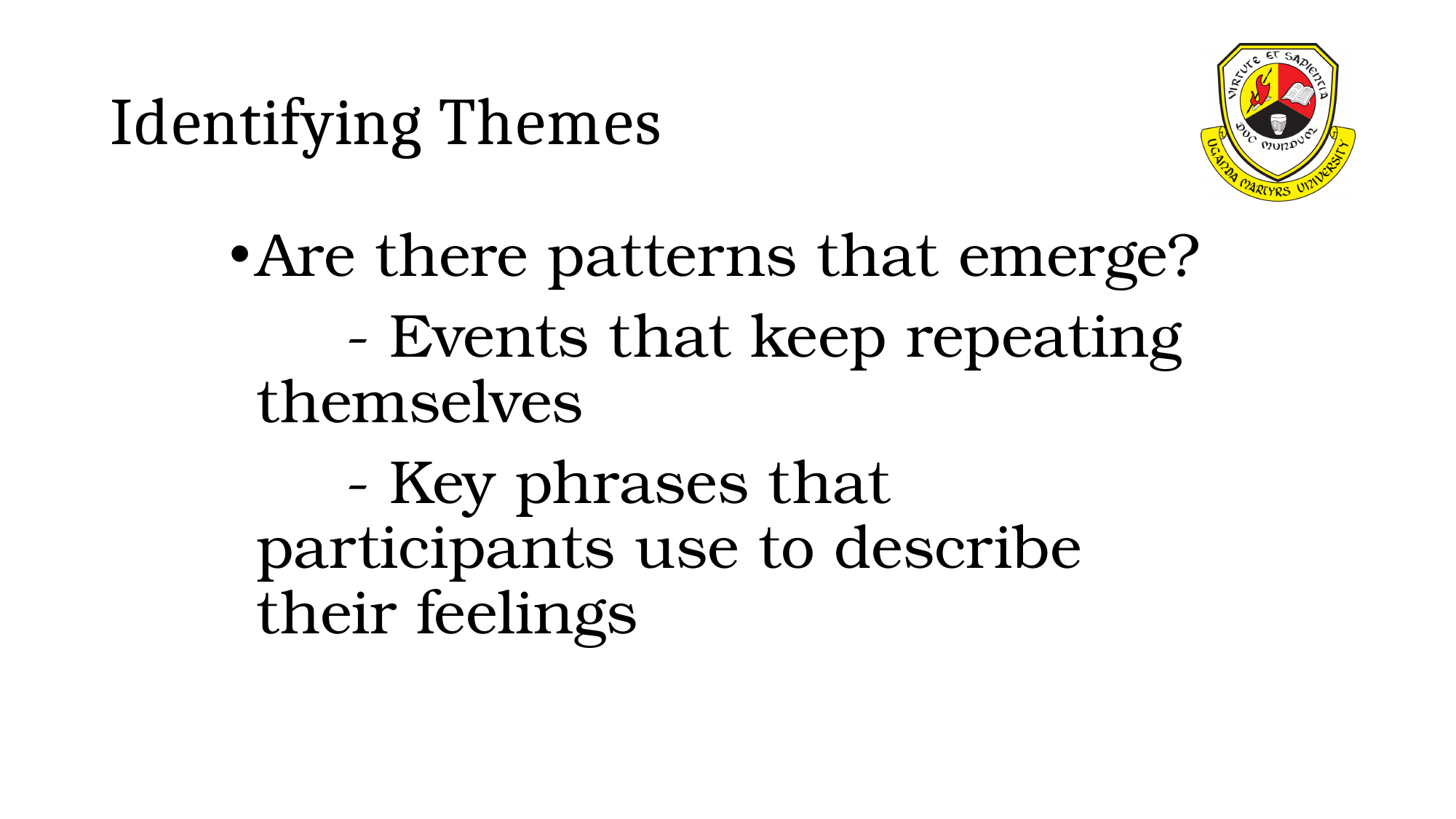

# Identifying Themes
Are there patterns that emerge?
      - Events that keep repeating themselves
      - Key phrases that participants use to describe their feelings